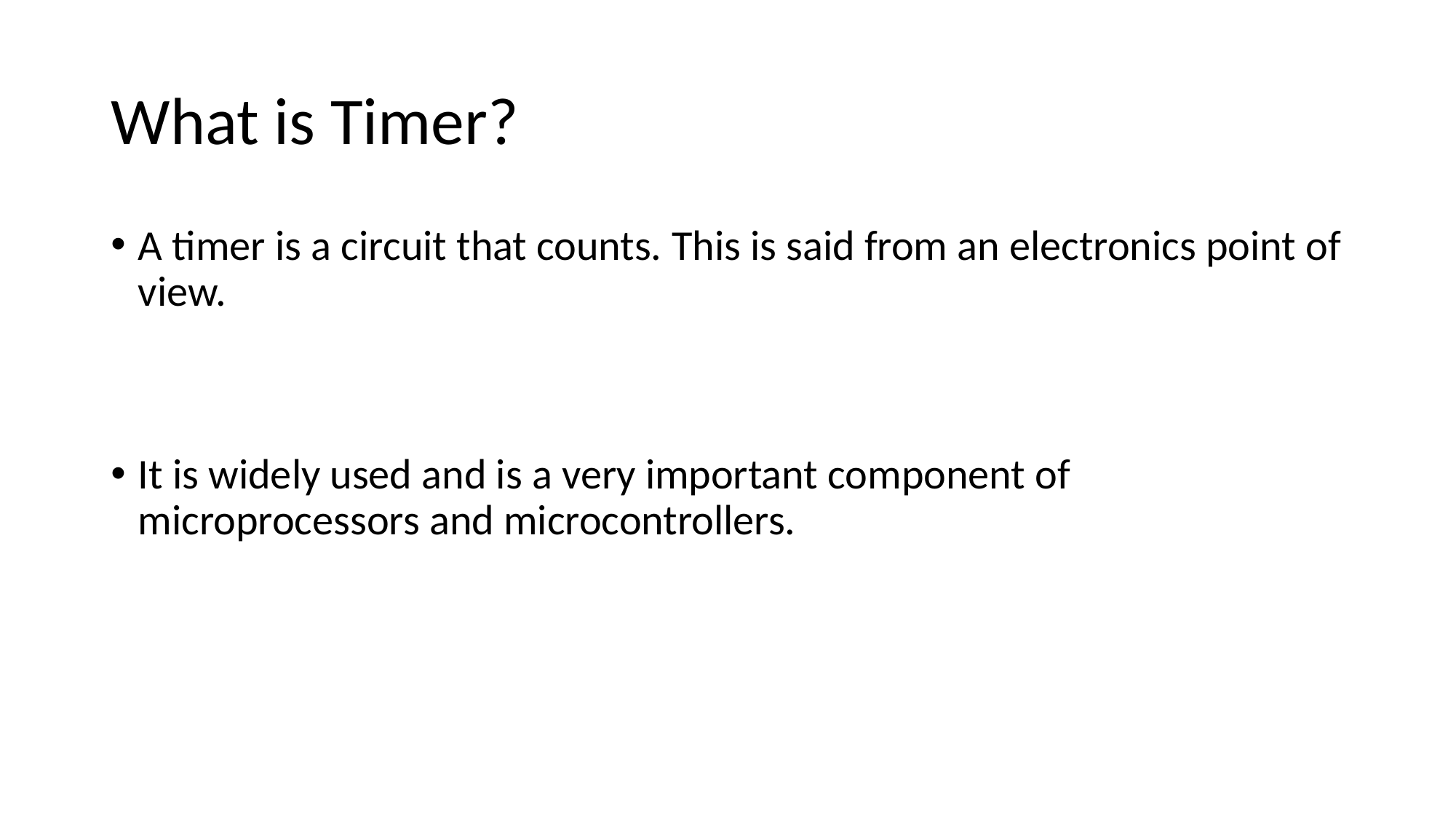

# What is Timer?
A timer is a circuit that counts. This is said from an electronics point of view.

It is widely used and is a very important component of microprocessors and microcontrollers.